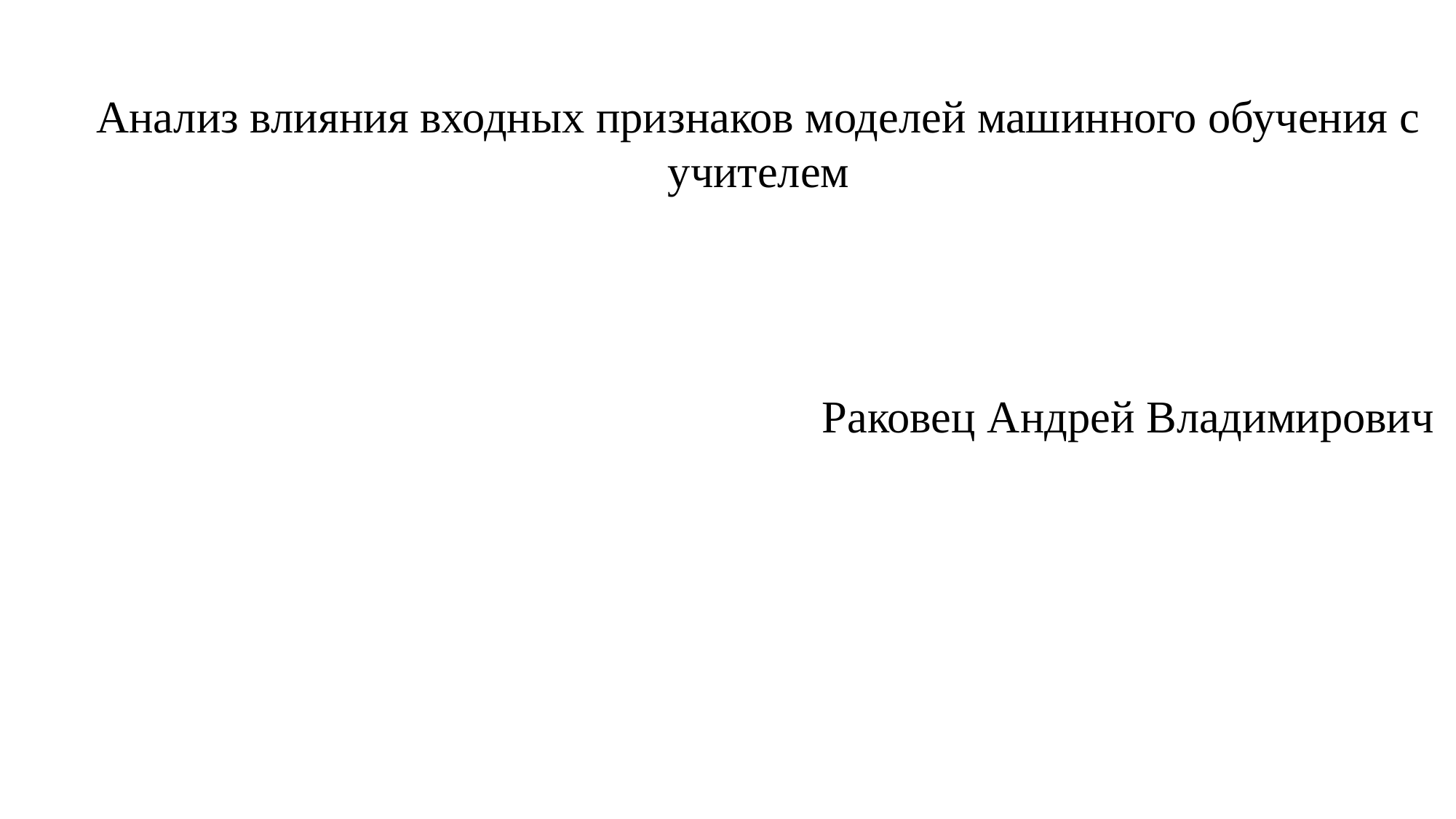

Анализ влияния входных признаков моделей машинного обучения с учителем

Раковец Андрей Владимирович